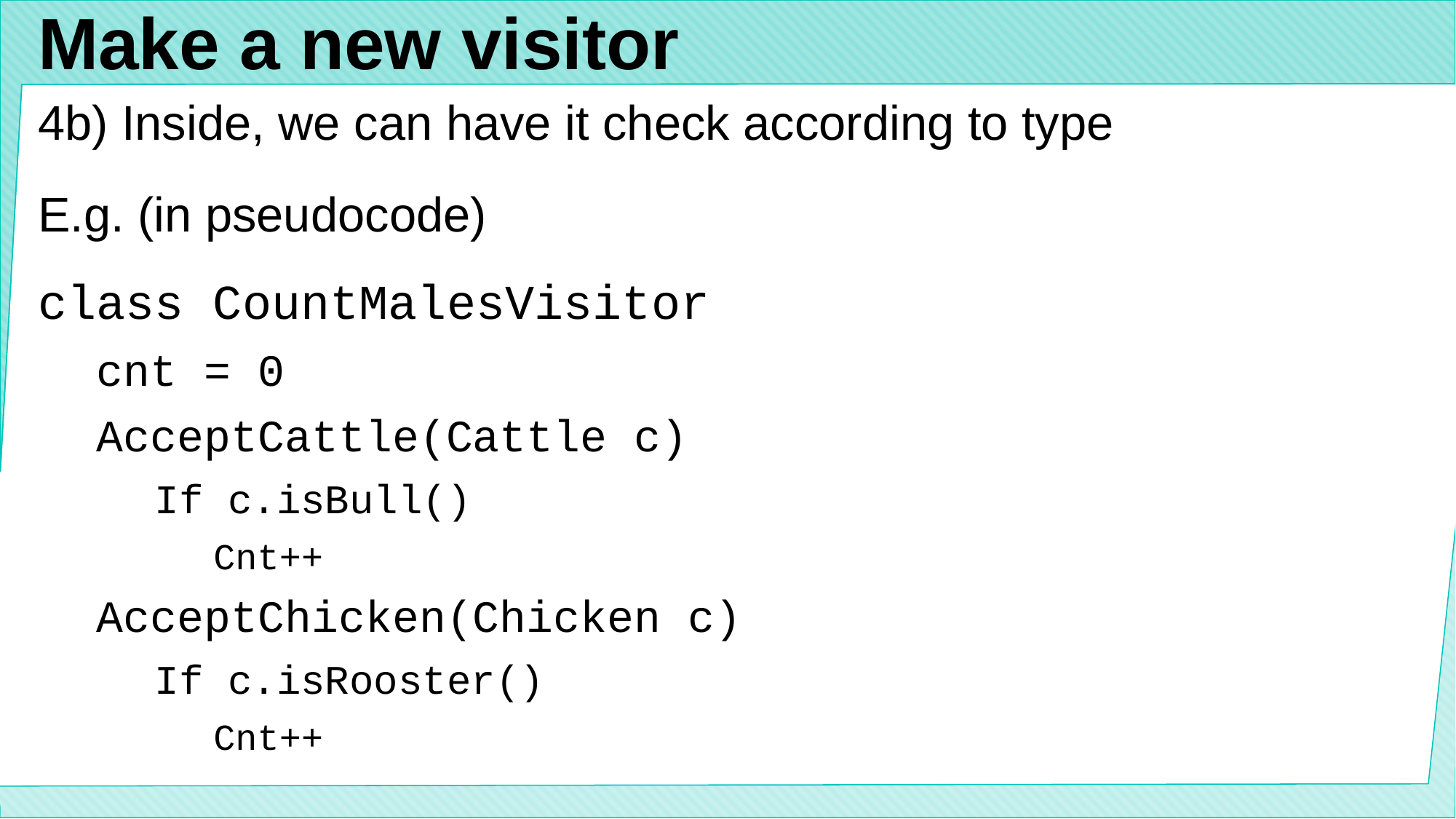

# Make a new visitor
4b) Inside, we can have it check according to type
E.g. (in pseudocode)
class CountMalesVisitor
cnt = 0
AcceptCattle(Cattle c)
If c.isBull()
Cnt++
AcceptChicken(Chicken c)
If c.isRooster()
Cnt++